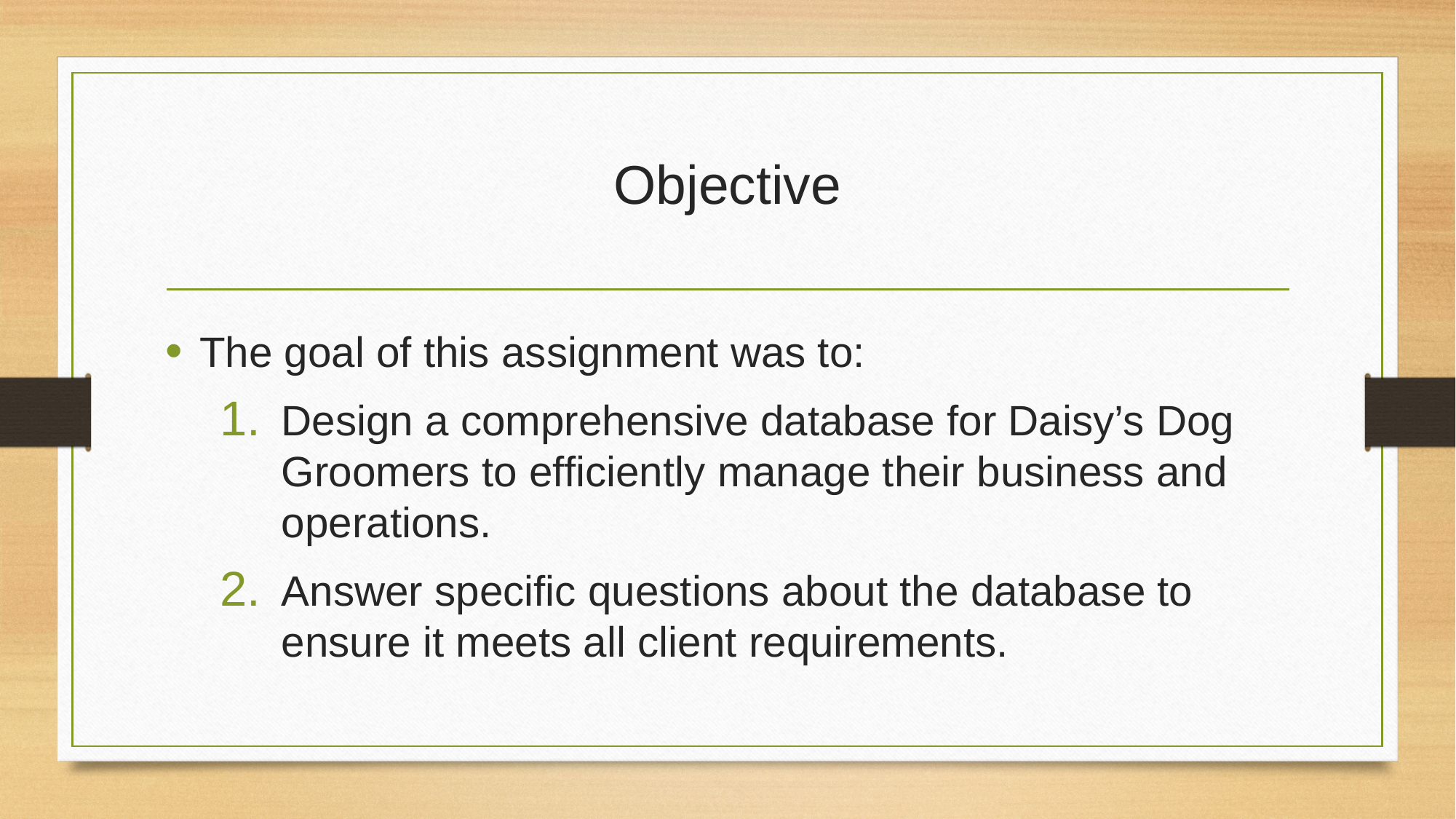

# Objective
The goal of this assignment was to:
Design a comprehensive database for Daisy’s Dog Groomers to efficiently manage their business and operations.
Answer specific questions about the database to ensure it meets all client requirements.